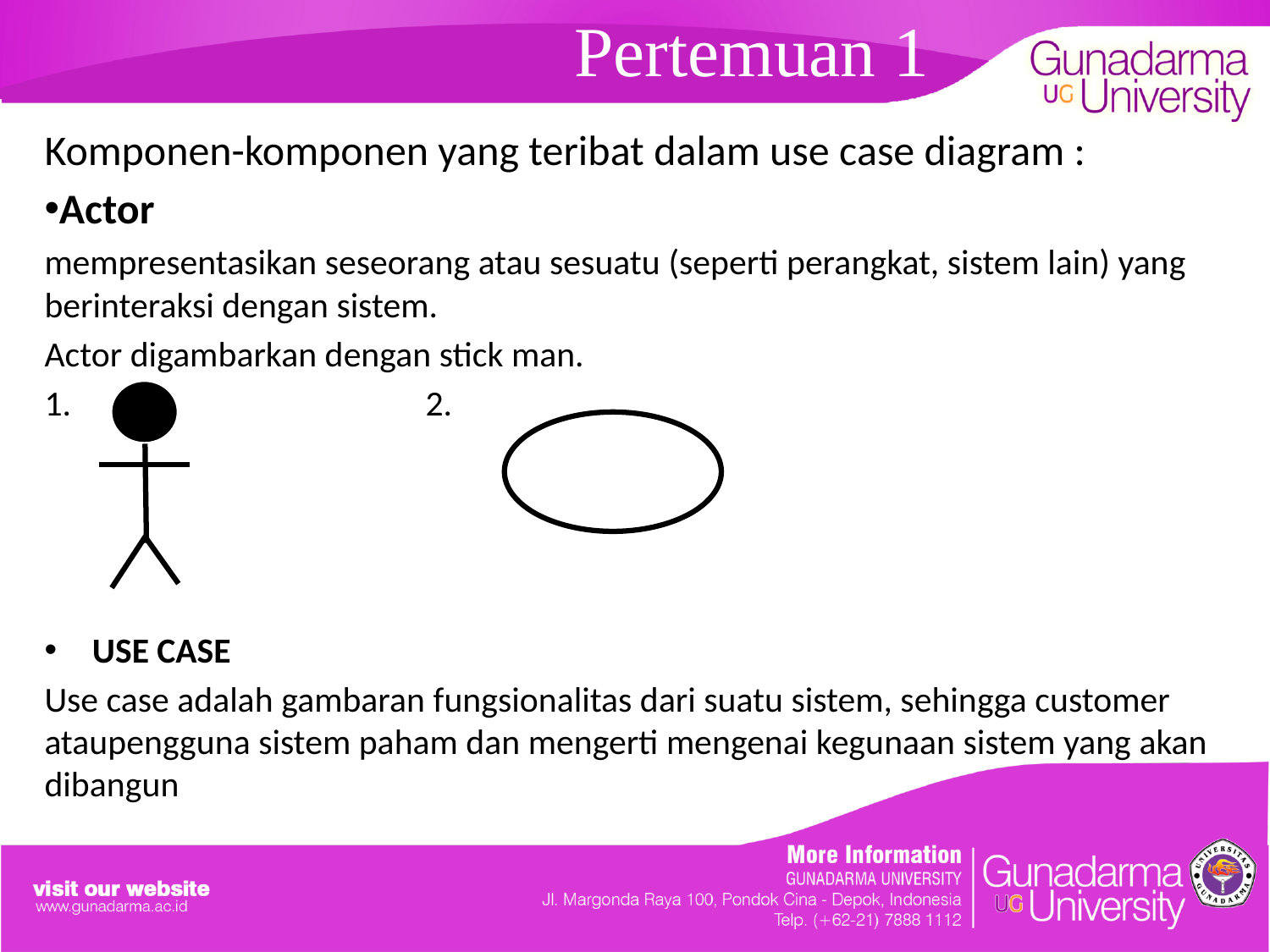

# Pertemuan 1
Komponen-komponen yang teribat dalam use case diagram :
Actor
mempresentasikan seseorang atau sesuatu (seperti perangkat, sistem lain) yang berinteraksi dengan sistem.
Actor digambarkan dengan stick man.
1. 			2.

USE CASE
Use case adalah gambaran fungsionalitas dari suatu sistem, sehingga customer ataupengguna sistem paham dan mengerti mengenai kegunaan sistem yang akan dibangun